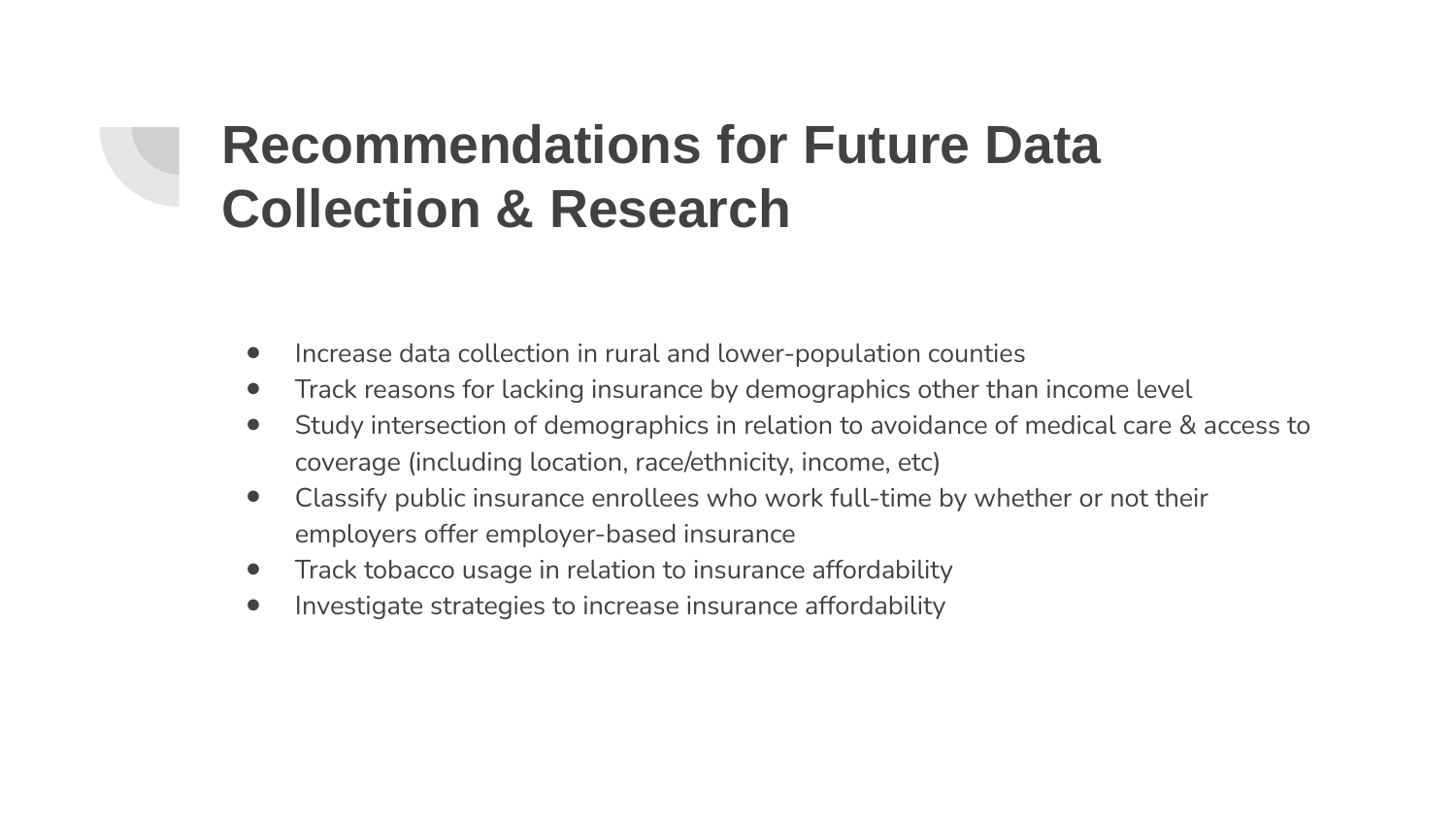

# Recommendations for Future Data Collection & Research
Increase data collection in rural and lower-population counties
Track reasons for lacking insurance by demographics other than income level
Study intersection of demographics in relation to avoidance of medical care & access to coverage (including location, race/ethnicity, income, etc)
Classify public insurance enrollees who work full-time by whether or not their employers offer employer-based insurance
Track tobacco usage in relation to insurance affordability
Investigate strategies to increase insurance affordability